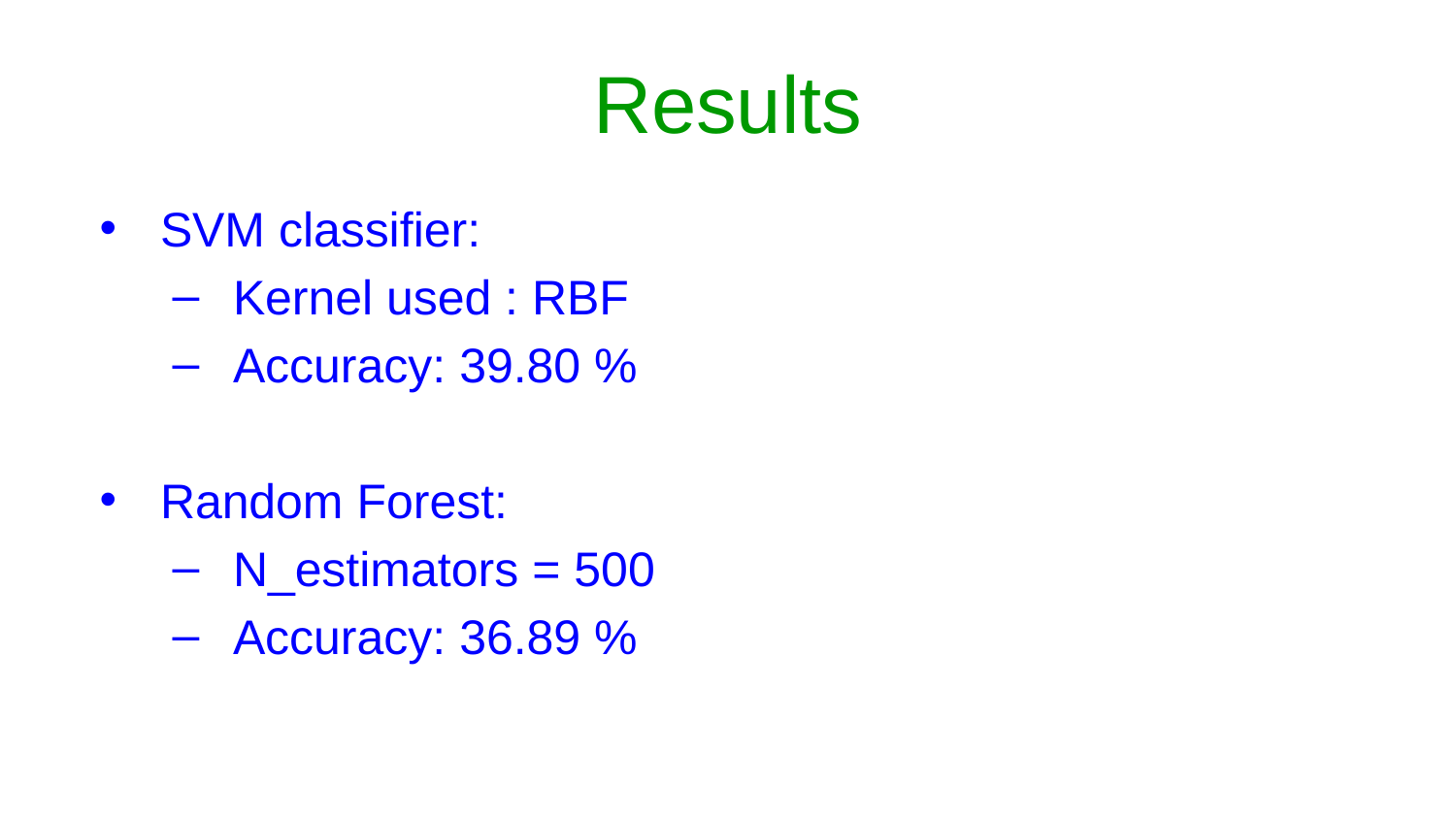

# Results
SVM classifier:
Kernel used : RBF
Accuracy: 39.80 %

Random Forest:
N_estimators = 500
Accuracy: 36.89 %